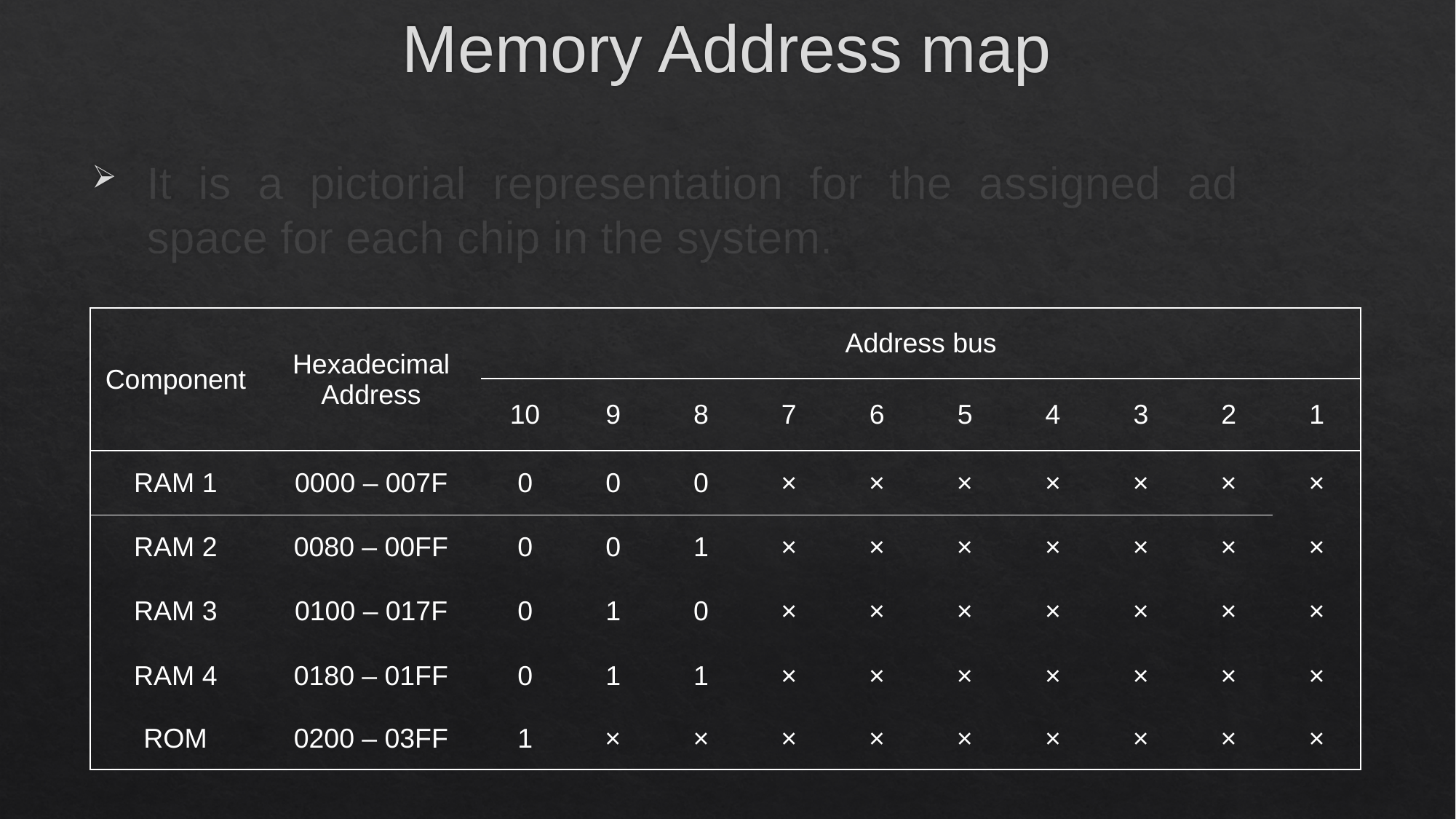

# Memory Address map
It is a pictorial representation for the assigned address space for each chip in the system.

| Component | Hexadecimal Address | Address bus |  |  |  |  |  |  |  |  |  |
| --- | --- | --- | --- | --- | --- | --- | --- | --- | --- | --- | --- |
|  |  | 10 | 9 | 8 | 7 | 6 | 5 | 4 | 3 | 2 | 1 |
| RAM 1 | 0000 – 007F | 0 | 0 | 0 | × | × | × | × | × | × | × |
| RAM 2 | 0080 – 00FF | 0 | 0 | 1 | × | × | × | × | × | × | × |
| RAM 3 | 0100 – 017F | 0 | 1 | 0 | × | × | × | × | × | × | × |
| RAM 4 | 0180 – 01FF | 0 | 1 | 1 | × | × | × | × | × | × | × |
| ROM | 0200 – 03FF | 1 | × | × | × | × | × | × | × | × | × |